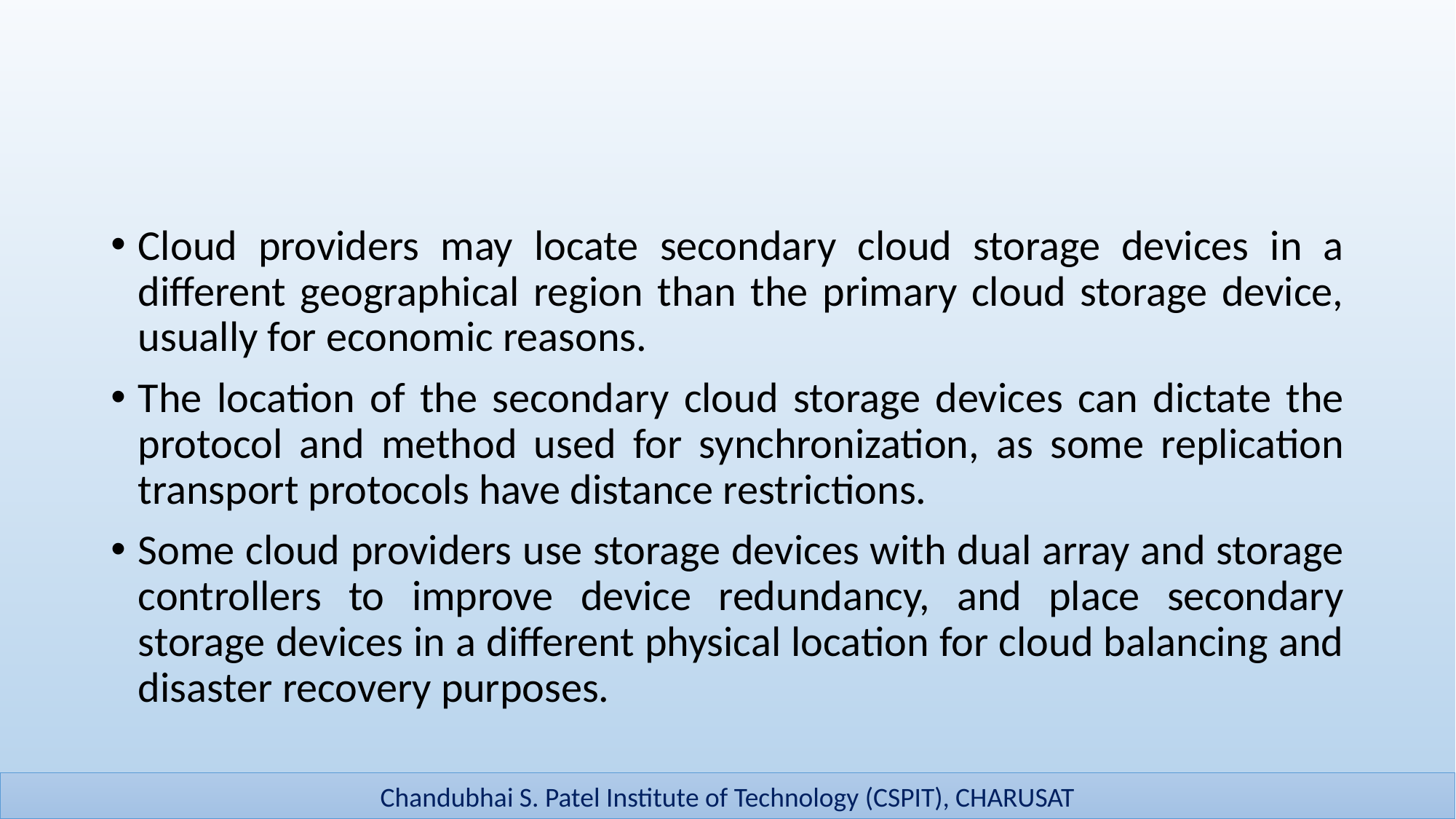

#
Cloud providers may locate secondary cloud storage devices in a different geographical region than the primary cloud storage device, usually for economic reasons.
The location of the secondary cloud storage devices can dictate the protocol and method used for synchronization, as some replication transport protocols have distance restrictions.
Some cloud providers use storage devices with dual array and storage controllers to improve device redundancy, and place secondary storage devices in a different physical location for cloud balancing and disaster recovery purposes.